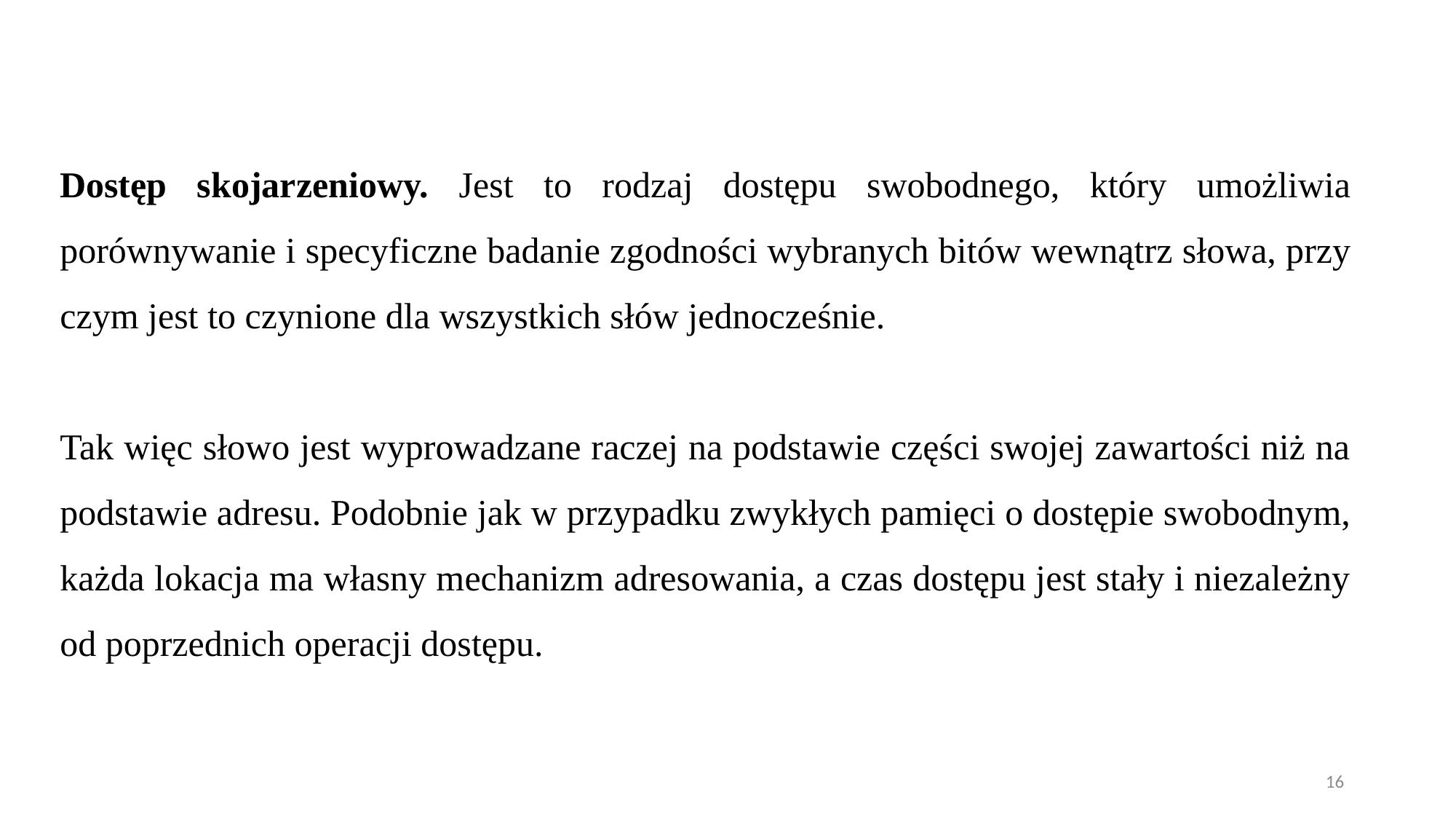

Dostęp skojarzeniowy. Jest to rodzaj dostępu swobodnego, który umożliwia porównywanie i specyficzne badanie zgodności wybranych bitów wewnątrz słowa, przy czym jest to czynione dla wszystkich słów jednocześnie.

Tak więc słowo jest wyprowadzane raczej na podstawie części swojej zawartości niż na podstawie adresu. Podobnie jak w przypadku zwykłych pamięci o dostępie swobodnym, każda lokacja ma własny mechanizm adresowania, a czas dostępu jest stały i niezależny od poprzednich operacji dostępu.
16